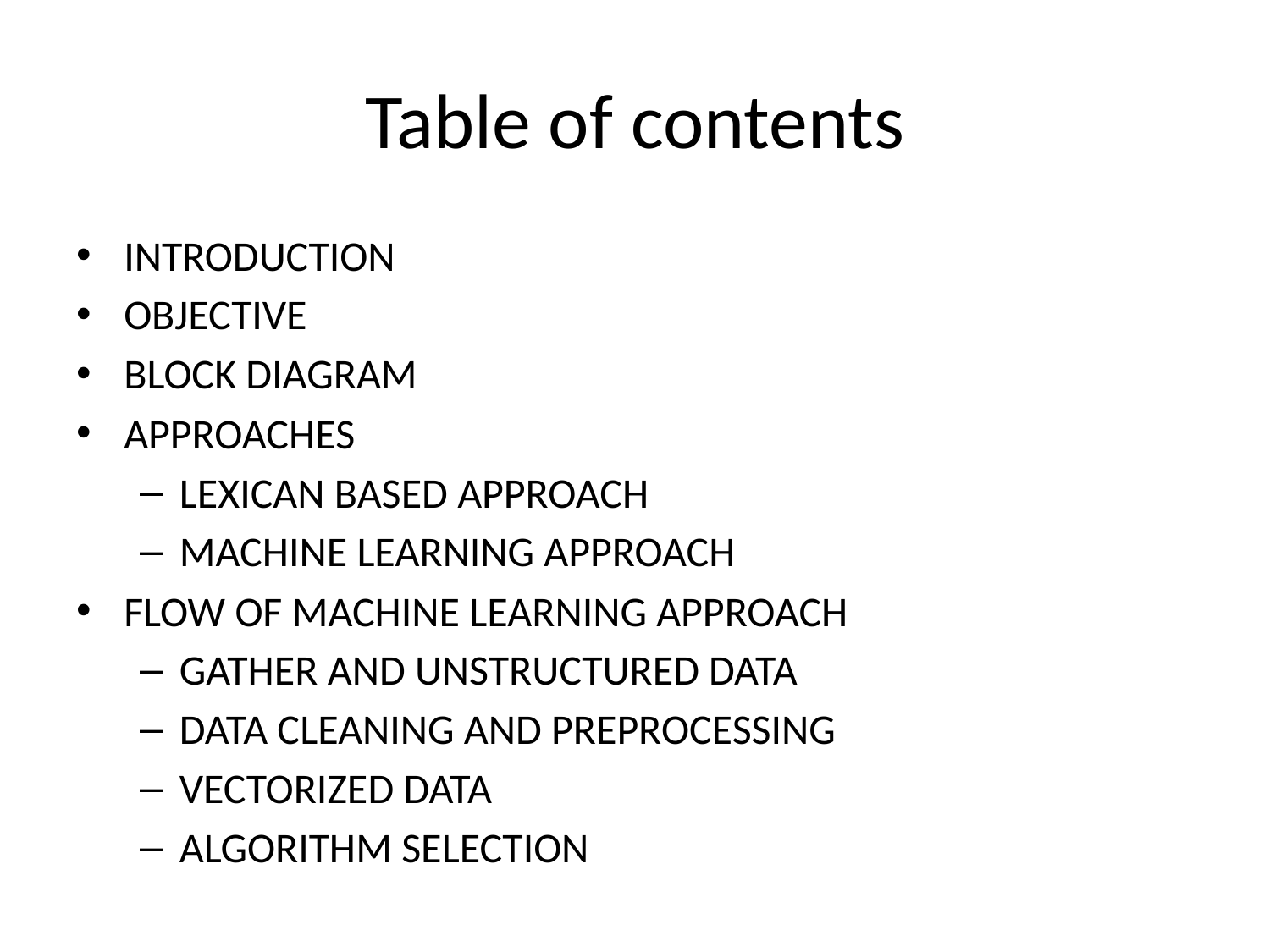

# Table of contents
INTRODUCTION
OBJECTIVE
BLOCK DIAGRAM
APPROACHES
LEXICAN BASED APPROACH
MACHINE LEARNING APPROACH
FLOW OF MACHINE LEARNING APPROACH
GATHER AND UNSTRUCTURED DATA
DATA CLEANING AND PREPROCESSING
VECTORIZED DATA
ALGORITHM SELECTION